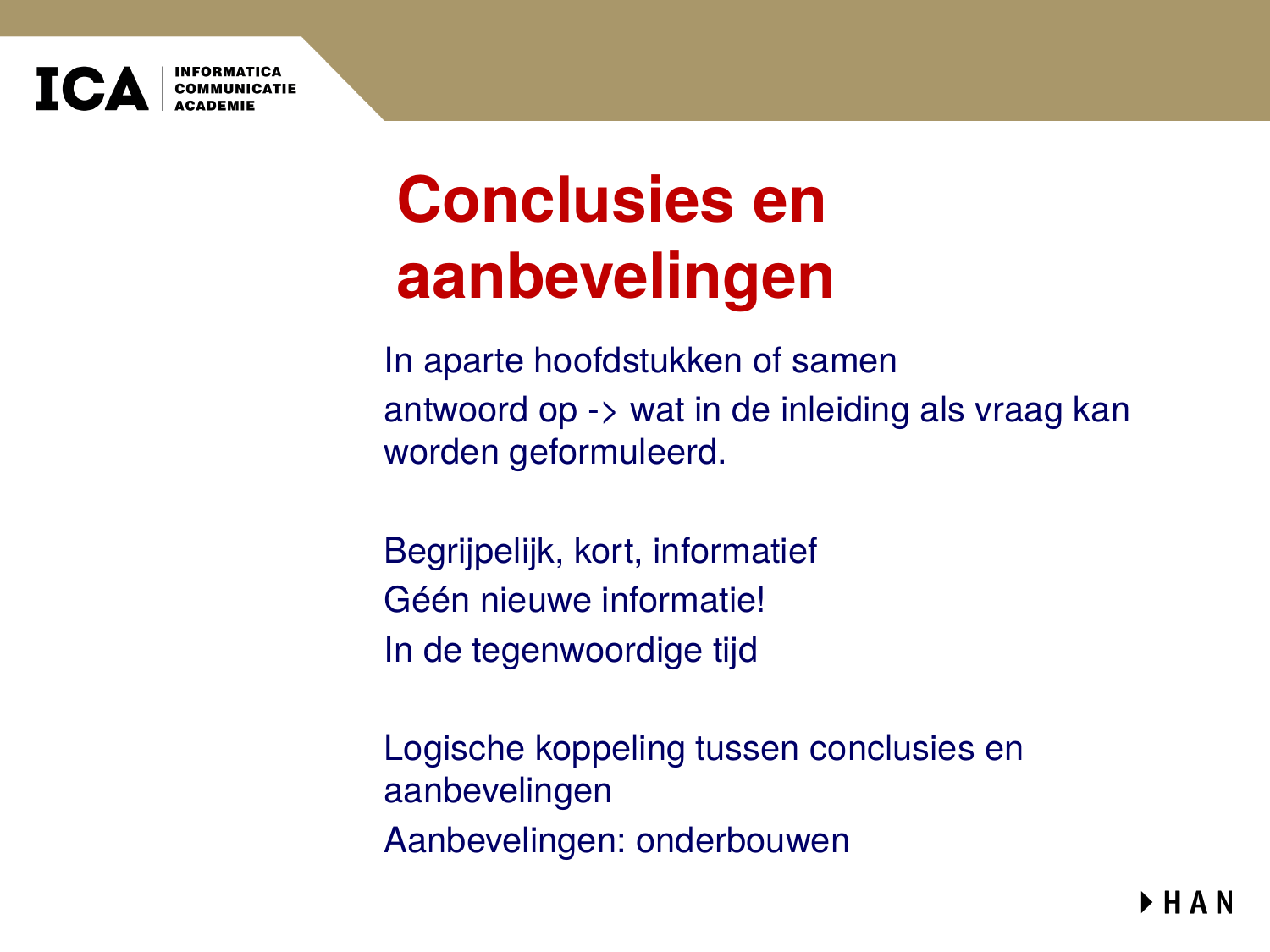

# Conclusies en aanbevelingen

In aparte hoofdstukken of samen
antwoord op -> wat in de inleiding als vraag kan worden geformuleerd.

Begrijpelijk, kort, informatief
Géén nieuwe informatie!
In de tegenwoordige tijd

Logische koppeling tussen conclusies en aanbevelingen
Aanbevelingen: onderbouwen